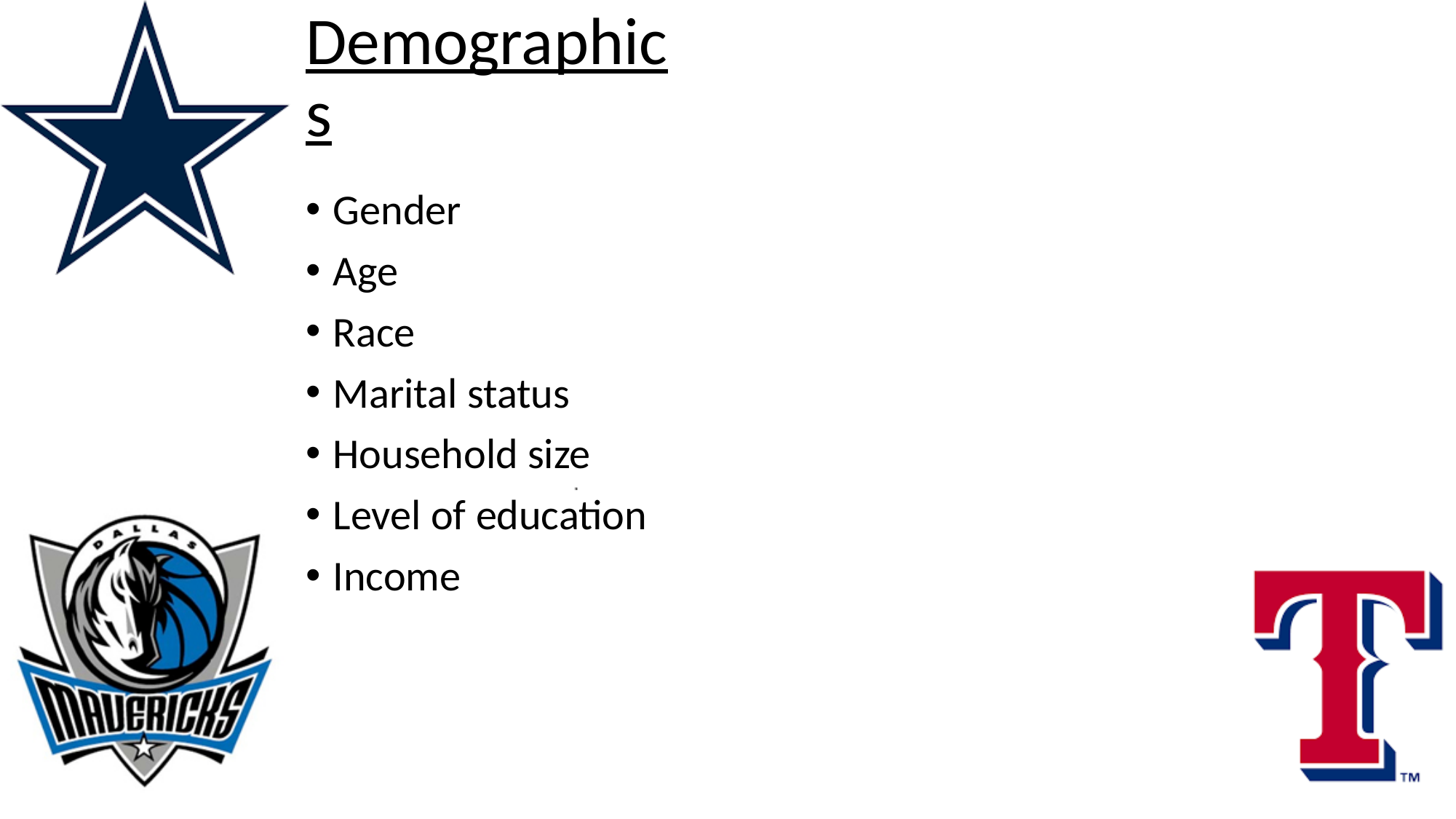

# Demographics
Gender
Age
Race
Marital status
Household size
Level of education
Income